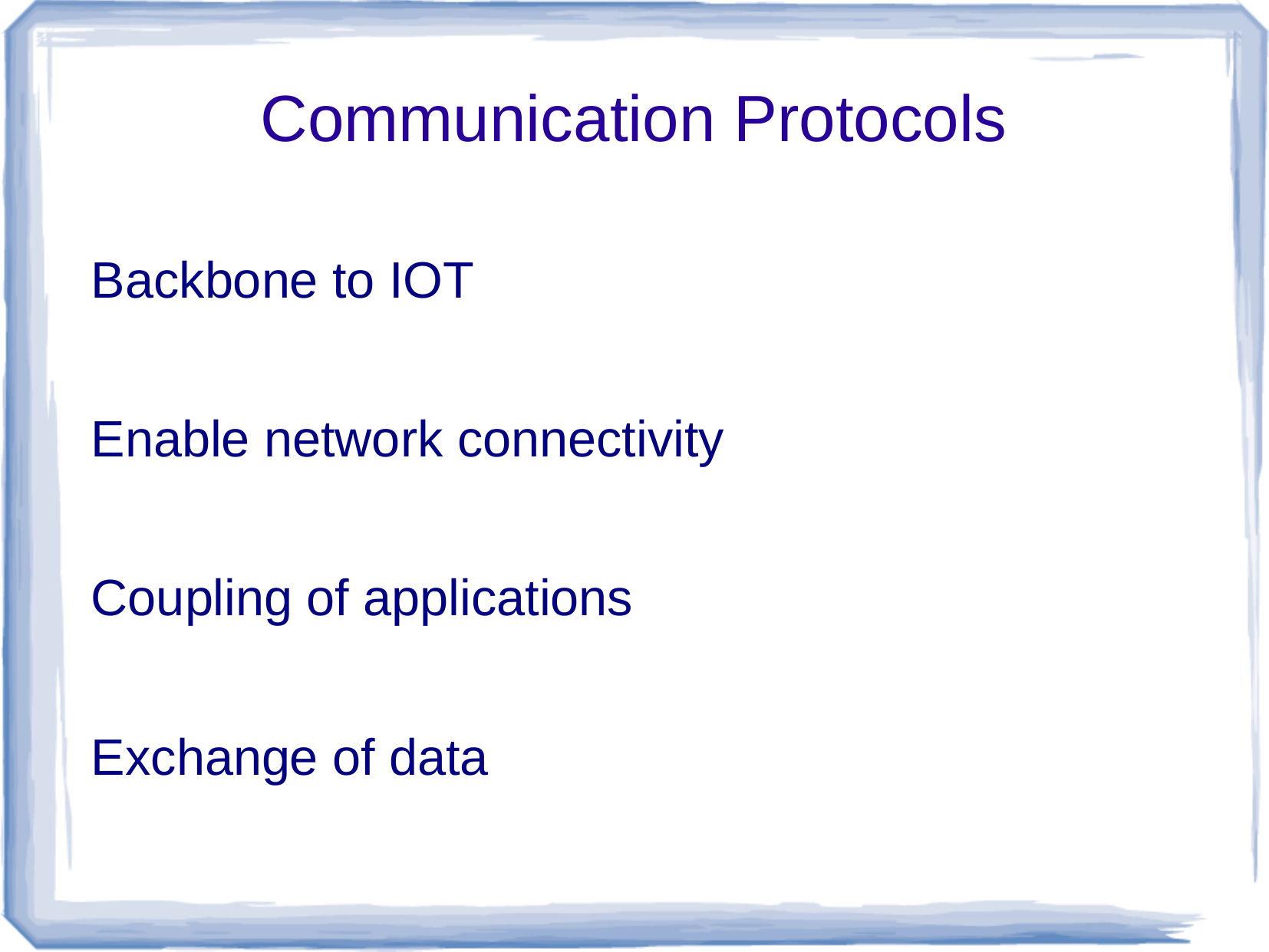

# Communication Protocols
Backbone to IOT

Enable network connectivity

Coupling of applications

Exchange of data